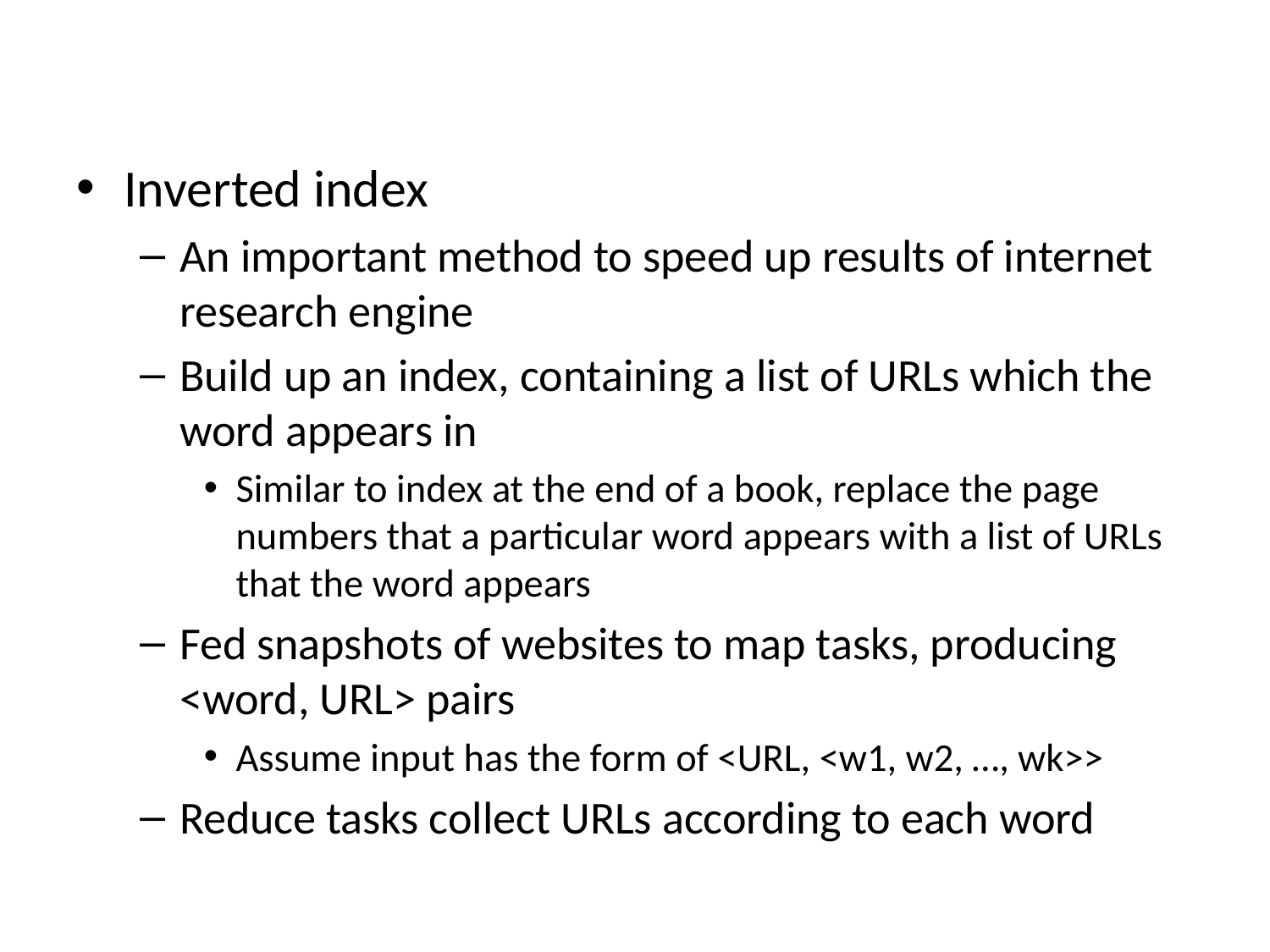

#
Inverted index
An important method to speed up results of internet research engine
Build up an index, containing a list of URLs which the word appears in
Similar to index at the end of a book, replace the page numbers that a particular word appears with a list of URLs that the word appears
Fed snapshots of websites to map tasks, producing <word, URL> pairs
Assume input has the form of <URL, <w1, w2, …, wk>>
Reduce tasks collect URLs according to each word